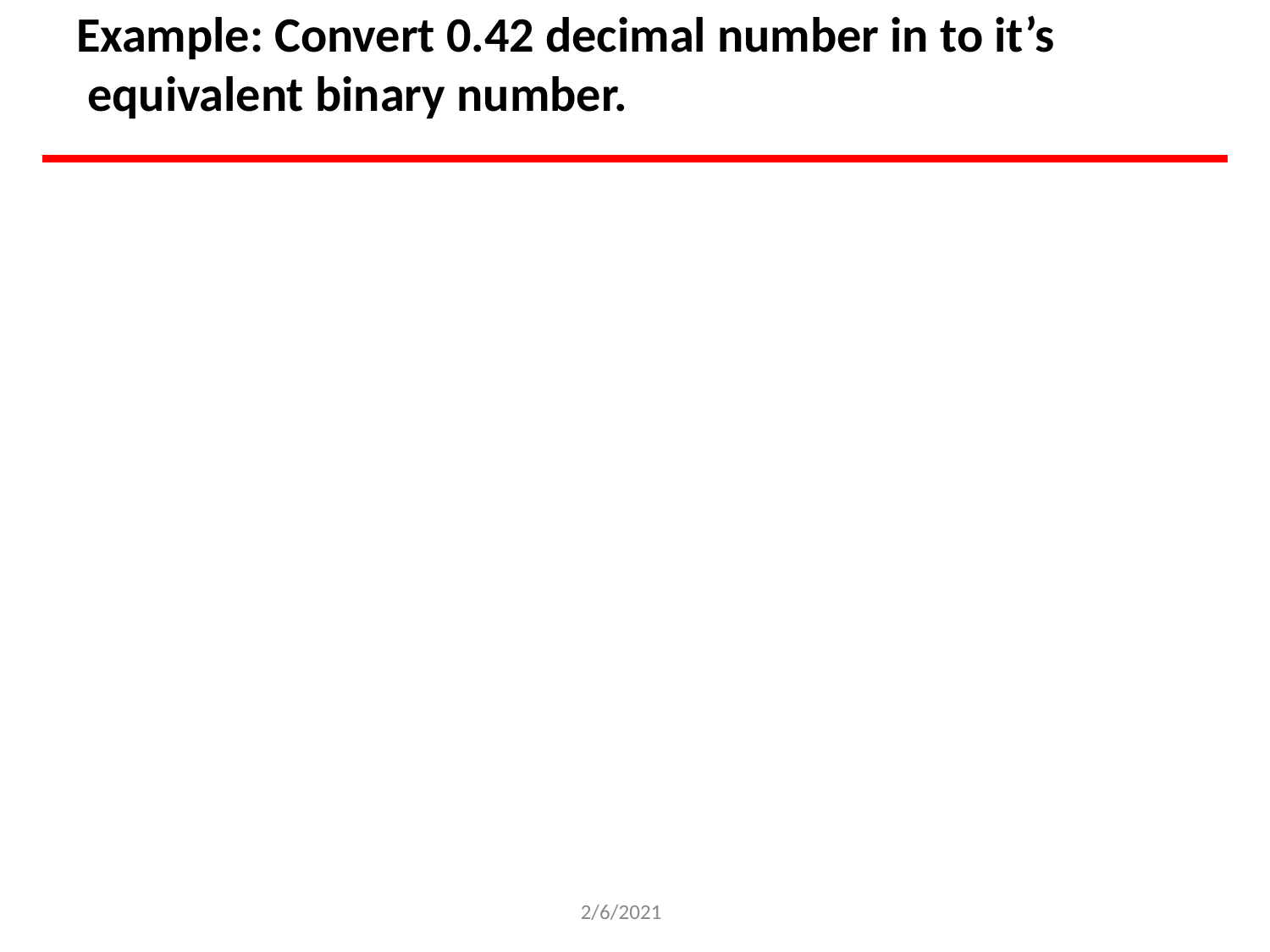

# Example: Convert 0.42 decimal number in to it’s  equivalent binary number.

2/6/2021